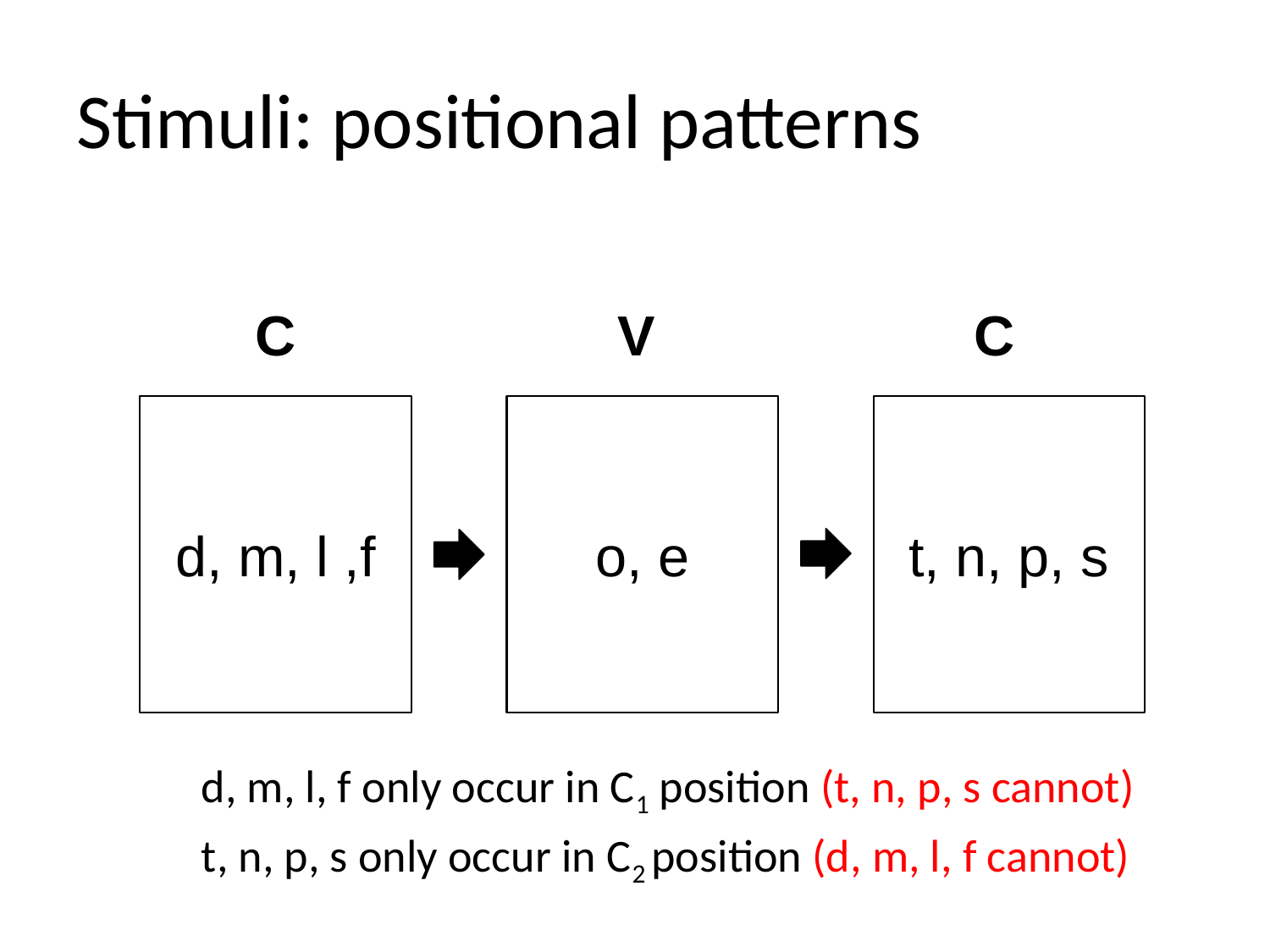

# Stimuli: positional patterns

C

V

C

d, m, l ,f

o, e

t, n, p, s

d, m, l, f only occur in C1 position (t, n, p, s cannot)
t, n, p, s only occur in C2 position (d, m, l, f cannot)